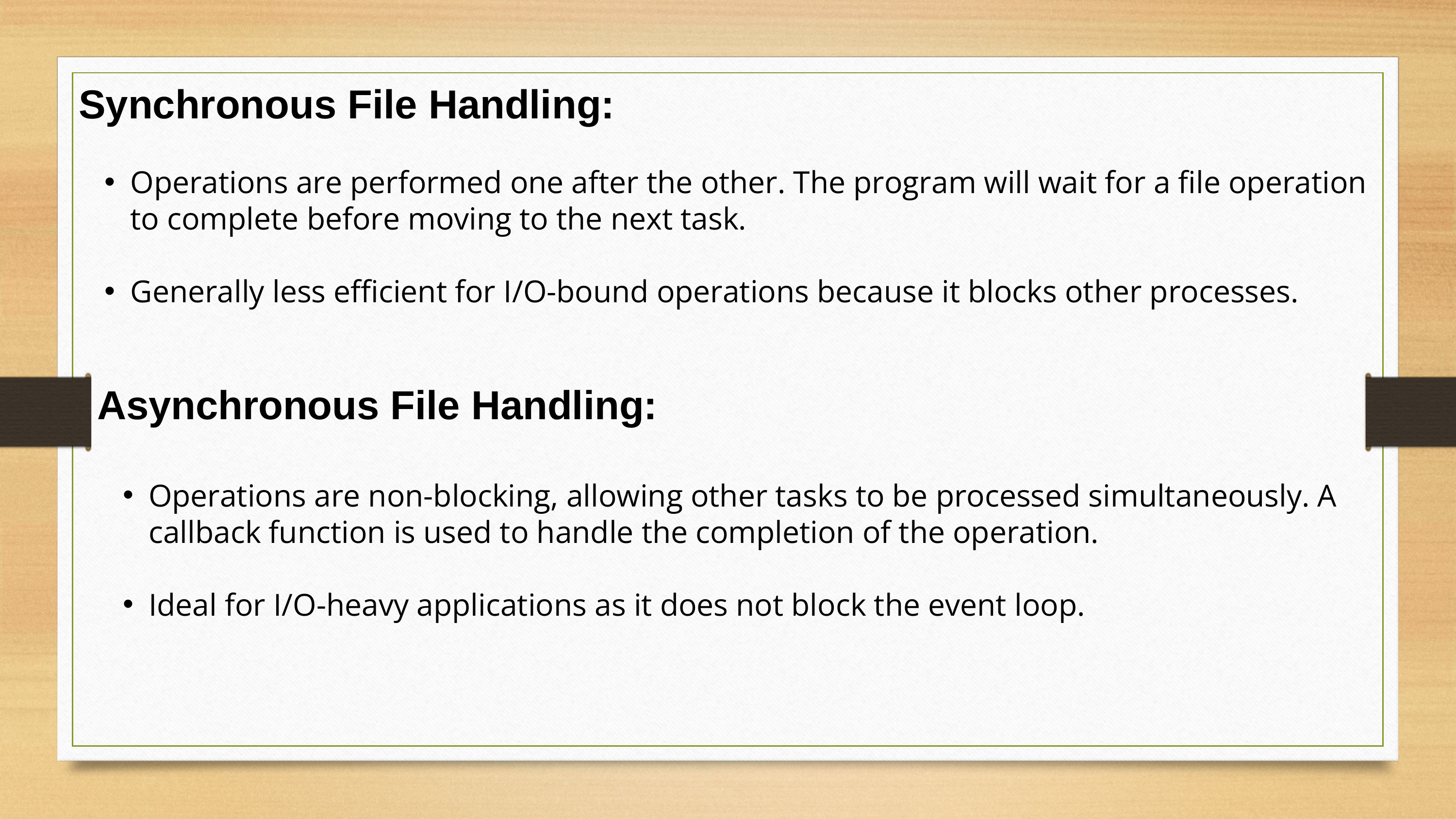

Synchronous File Handling:

Operations are performed one after the other. The program will wait for a file operation to complete before moving to the next task.

Generally less efficient for I/O-bound operations because it blocks other processes.
Asynchronous File Handling:

Operations are non-blocking, allowing other tasks to be processed simultaneously. A callback function is used to handle the completion of the operation.

Ideal for I/O-heavy applications as it does not block the event loop.